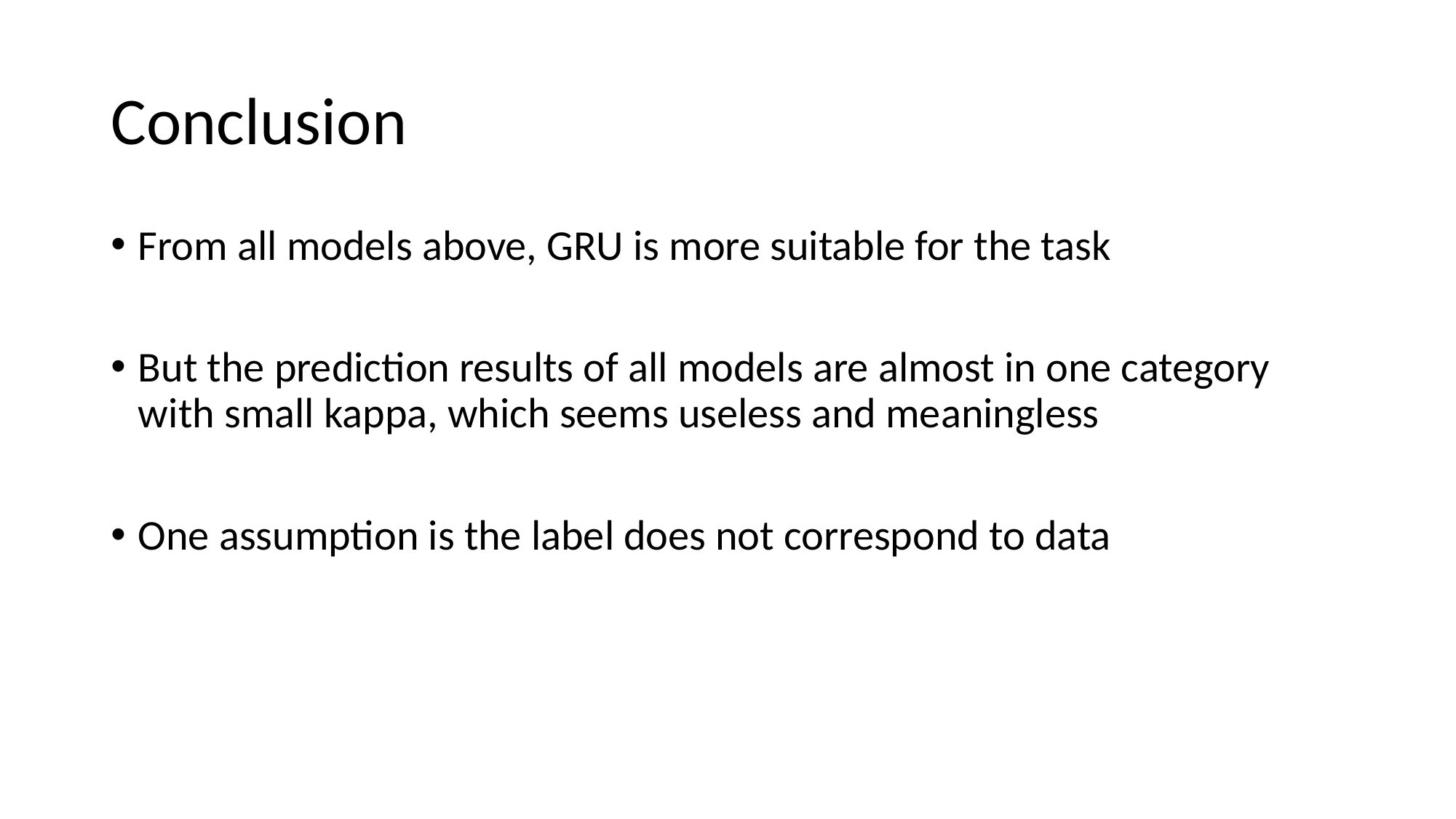

# Conclusion
From all models above, GRU is more suitable for the task

But the prediction results of all models are almost in one category with small kappa, which seems useless and meaningless

One assumption is the label does not correspond to data